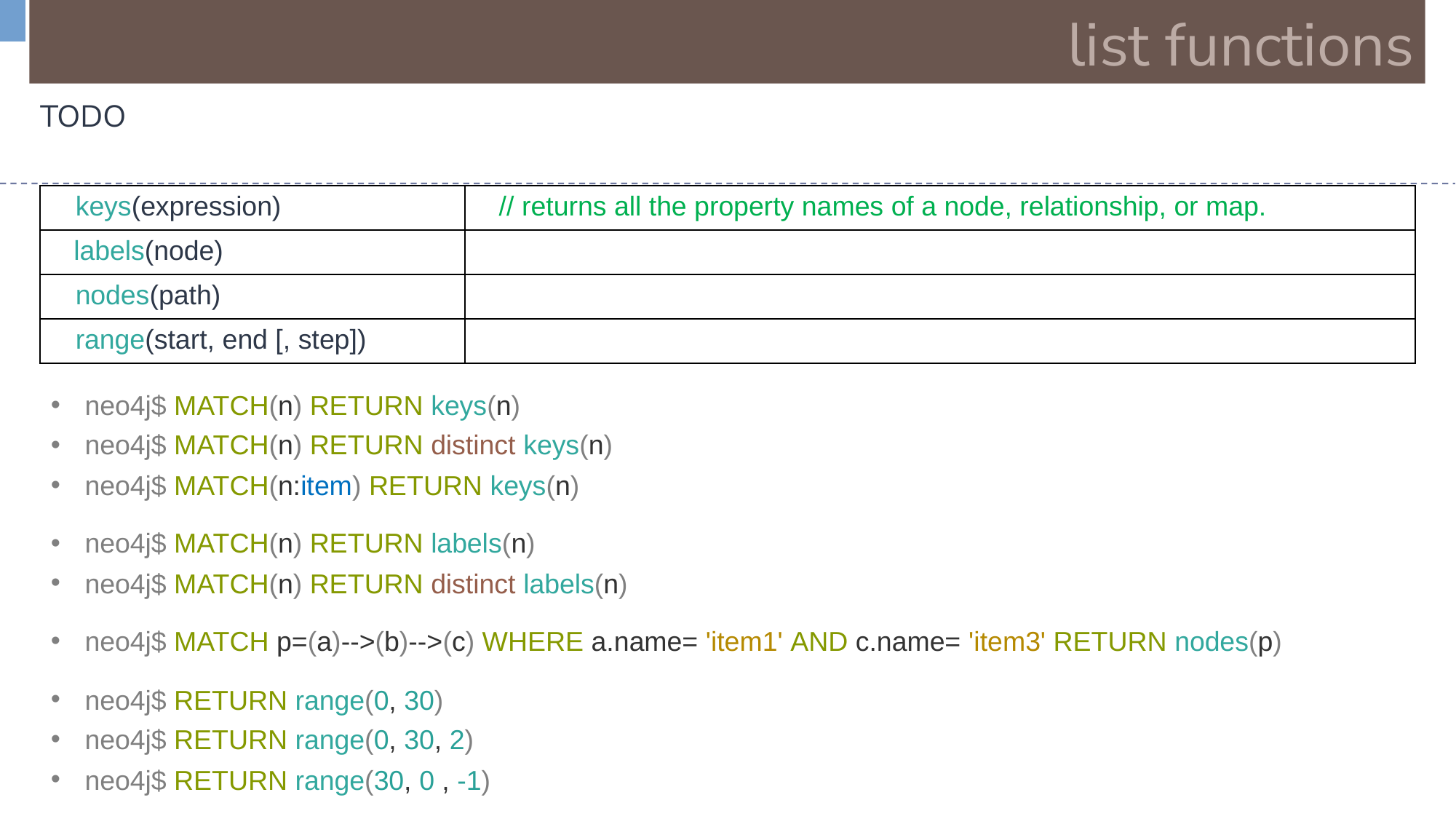

list functions
TODO

| keys(expression) | // returns all the property names of a node, relationship, or map. |
| --- | --- |
| labels(node) |  |
| nodes(path) |  |
| range(start, end [, step]) |  |
neo4j$ MATCH(n) RETURN keys(n)

neo4j$ MATCH(n) RETURN distinct keys(n)

neo4j$ MATCH(n:item) RETURN keys(n)

neo4j$ MATCH(n) RETURN labels(n)

neo4j$ MATCH(n) RETURN distinct labels(n)

neo4j$ MATCH p=(a)-->(b)-->(c) WHERE a.name= 'item1' AND c.name= 'item3' RETURN nodes(p)

neo4j$ RETURN range(0, 30)

neo4j$ RETURN range(0, 30, 2)

neo4j$ RETURN range(30, 0 , -1)